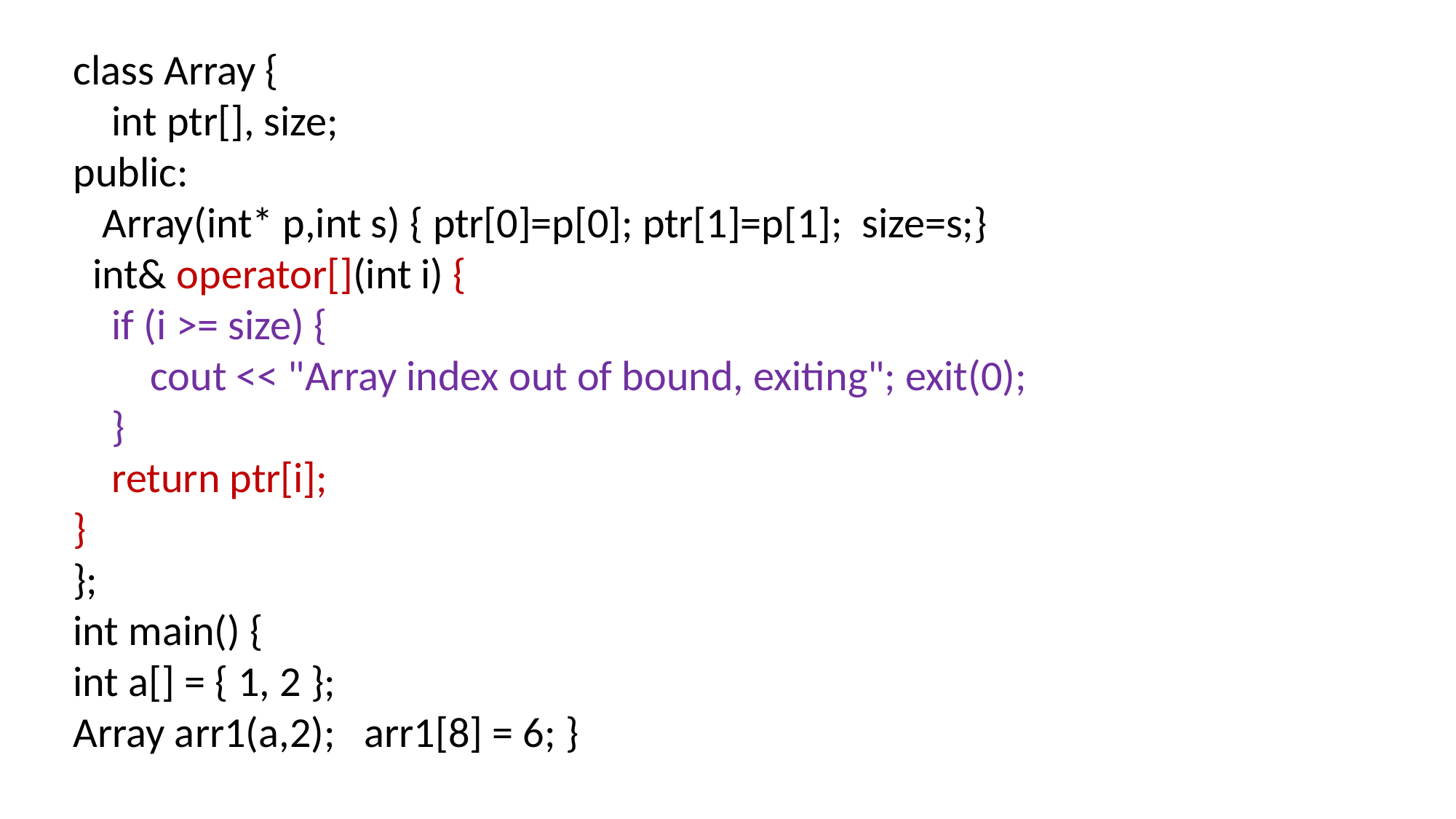

class Array {
    int ptr[], size;
public:
   Array(int* p,int s) { ptr[0]=p[0]; ptr[1]=p[1];  size=s;}
  int& operator[](int i) {
    if (i >= size) {
        cout << "Array index out of bound, exiting"; exit(0);
    }
    return ptr[i];
}
};
int main() {
int a[] = { 1, 2 };
Array arr1(a,2);   arr1[8] = 6; }